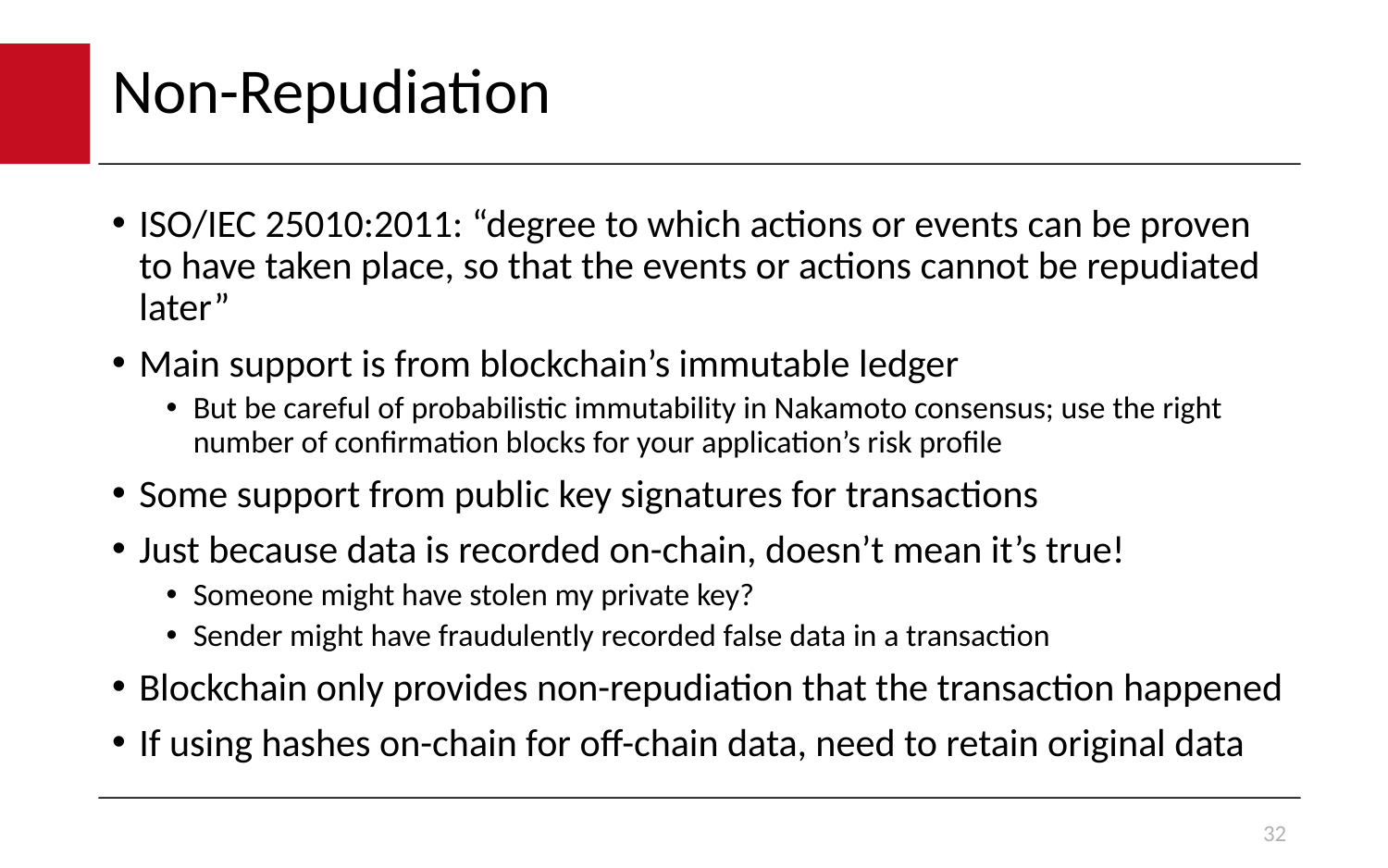

# Non-Repudiation
ISO/IEC 25010:2011: “degree to which actions or events can be proven to have taken place, so that the events or actions cannot be repudiated later”
Main support is from blockchain’s immutable ledger
But be careful of probabilistic immutability in Nakamoto consensus; use the right number of confirmation blocks for your application’s risk profile
Some support from public key signatures for transactions
Just because data is recorded on-chain, doesn’t mean it’s true!
Someone might have stolen my private key?
Sender might have fraudulently recorded false data in a transaction
Blockchain only provides non-repudiation that the transaction happened
If using hashes on-chain for off-chain data, need to retain original data
32